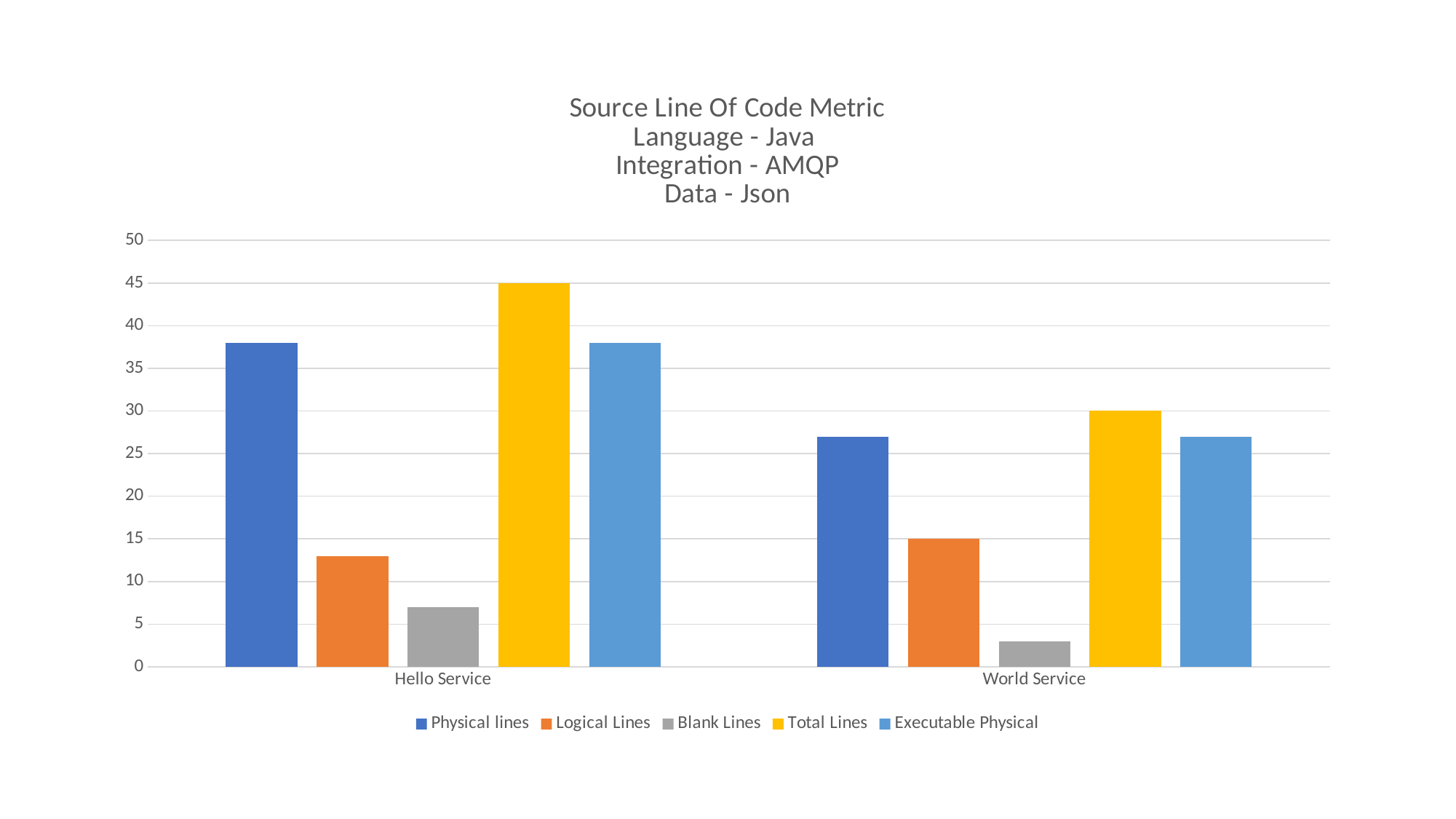

### Chart: Source Line Of Code Metric
Language - Java
Integration - AMQP
Data - Json

| Category | Physical lines | Logical Lines | Blank Lines | Total Lines | Executable Physical |
|---|---|---|---|---|---|
| Hello Service | 38.0 | 13.0 | 7.0 | 45.0 | 38.0 |
| World Service | 27.0 | 15.0 | 3.0 | 30.0 | 27.0 |